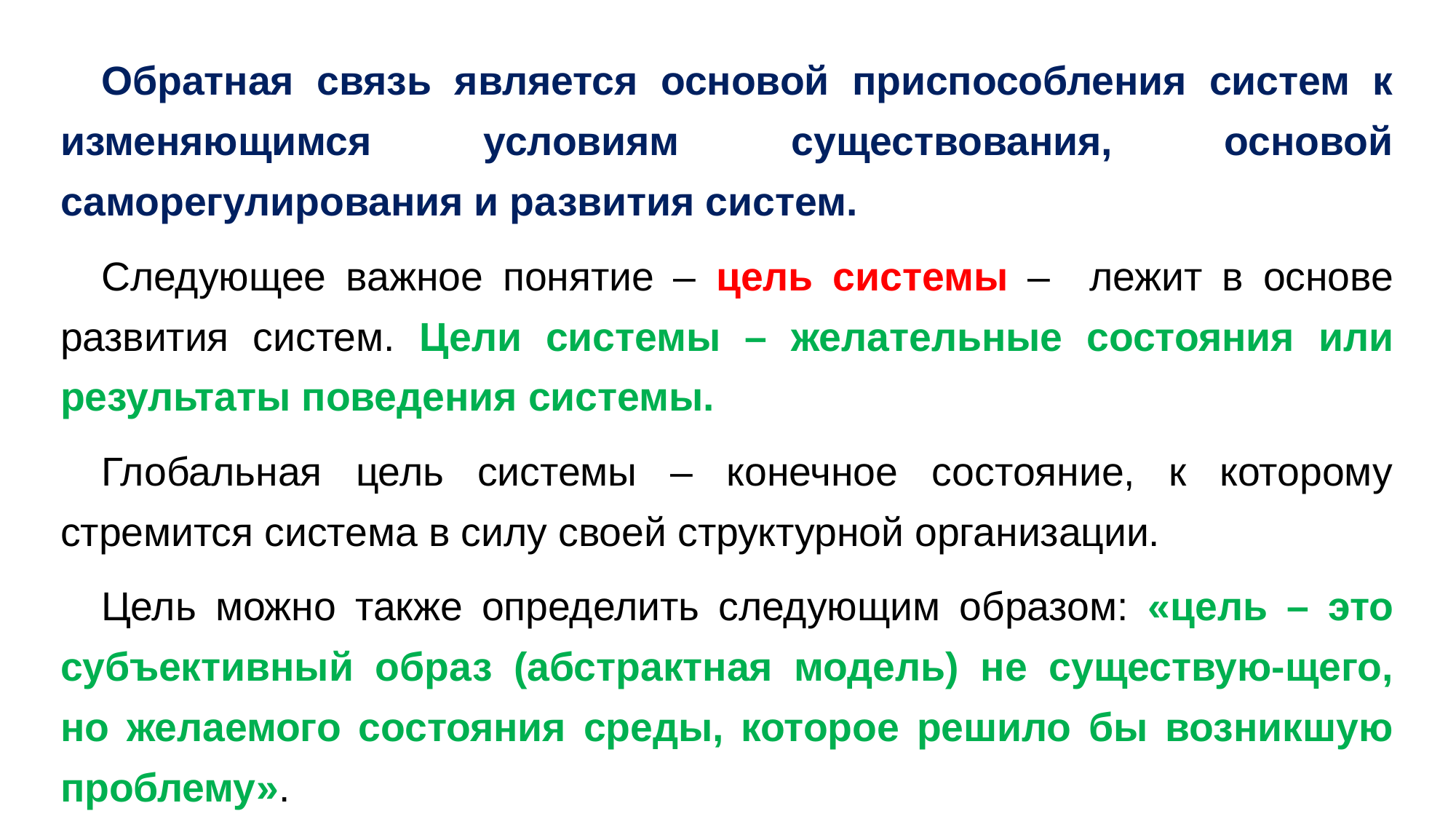

Обратная связь является основой приспособления систем к изменяющимся условиям существования, основой саморегулирования и развития систем.
Следующее важное понятие – цель системы –  лежит в основе развития систем. Цели системы – желательные состояния или результаты поведения системы.
Глобальная цель системы – конечное состояние, к которому стремится система в силу своей структурной организации.
Цель можно также определить следующим образом: «цель – это субъективный образ (абстрактная модель) не существую-щего, но желаемого состояния среды, которое решило бы возникшую проблему».